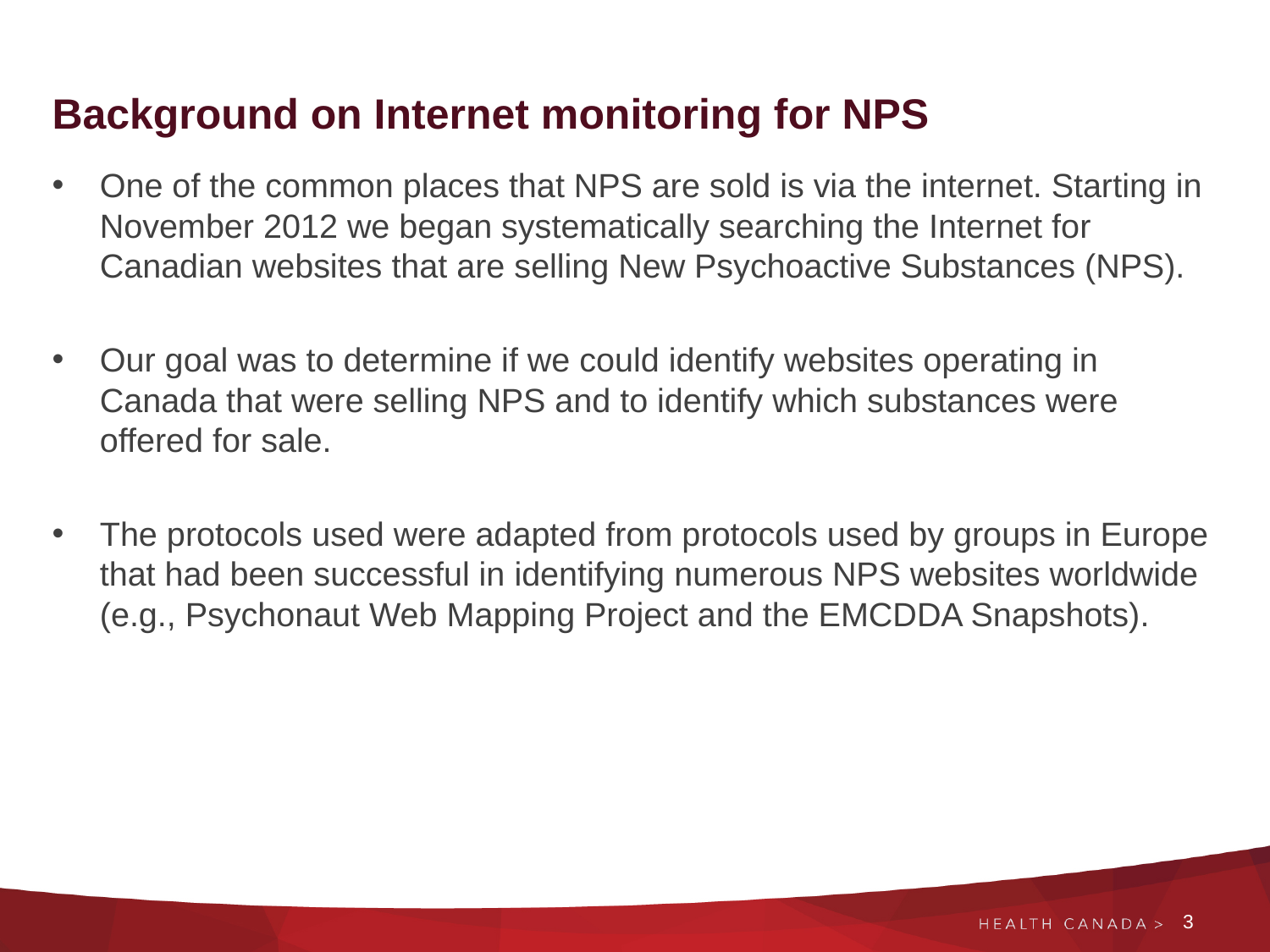

# Background on Internet monitoring for NPS
One of the common places that NPS are sold is via the internet. Starting in November 2012 we began systematically searching the Internet for Canadian websites that are selling New Psychoactive Substances (NPS).

Our goal was to determine if we could identify websites operating in Canada that were selling NPS and to identify which substances were offered for sale.

The protocols used were adapted from protocols used by groups in Europe that had been successful in identifying numerous NPS websites worldwide (e.g., Psychonaut Web Mapping Project and the EMCDDA Snapshots).
3